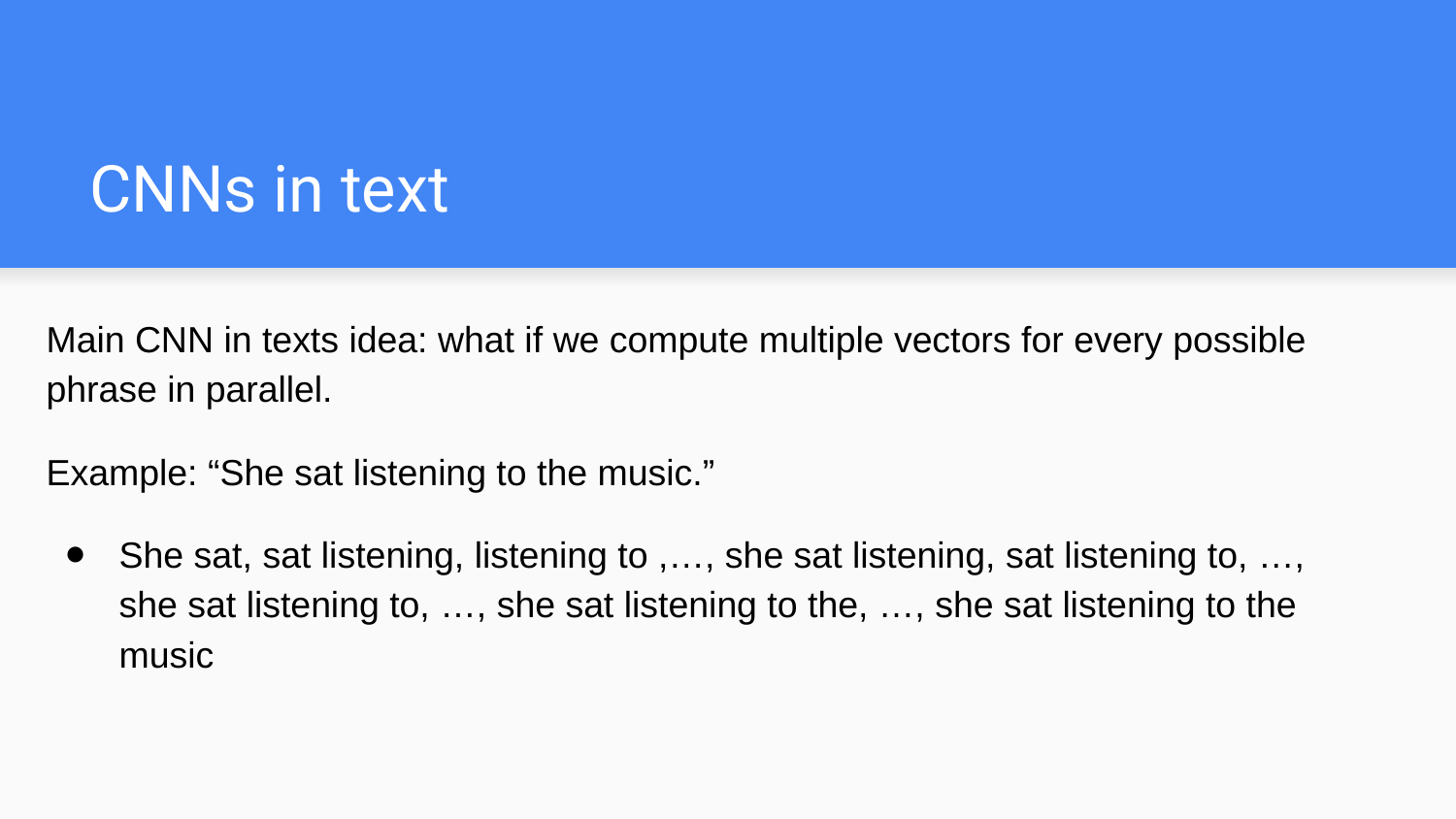

# CNNs in text
Main CNN in texts idea: what if we compute multiple vectors for every possible phrase in parallel.
Example: “She sat listening to the music.”
She sat, sat listening, listening to ,…, she sat listening, sat listening to, …,
she sat listening to, …, she sat listening to the, …, she sat listening to the music